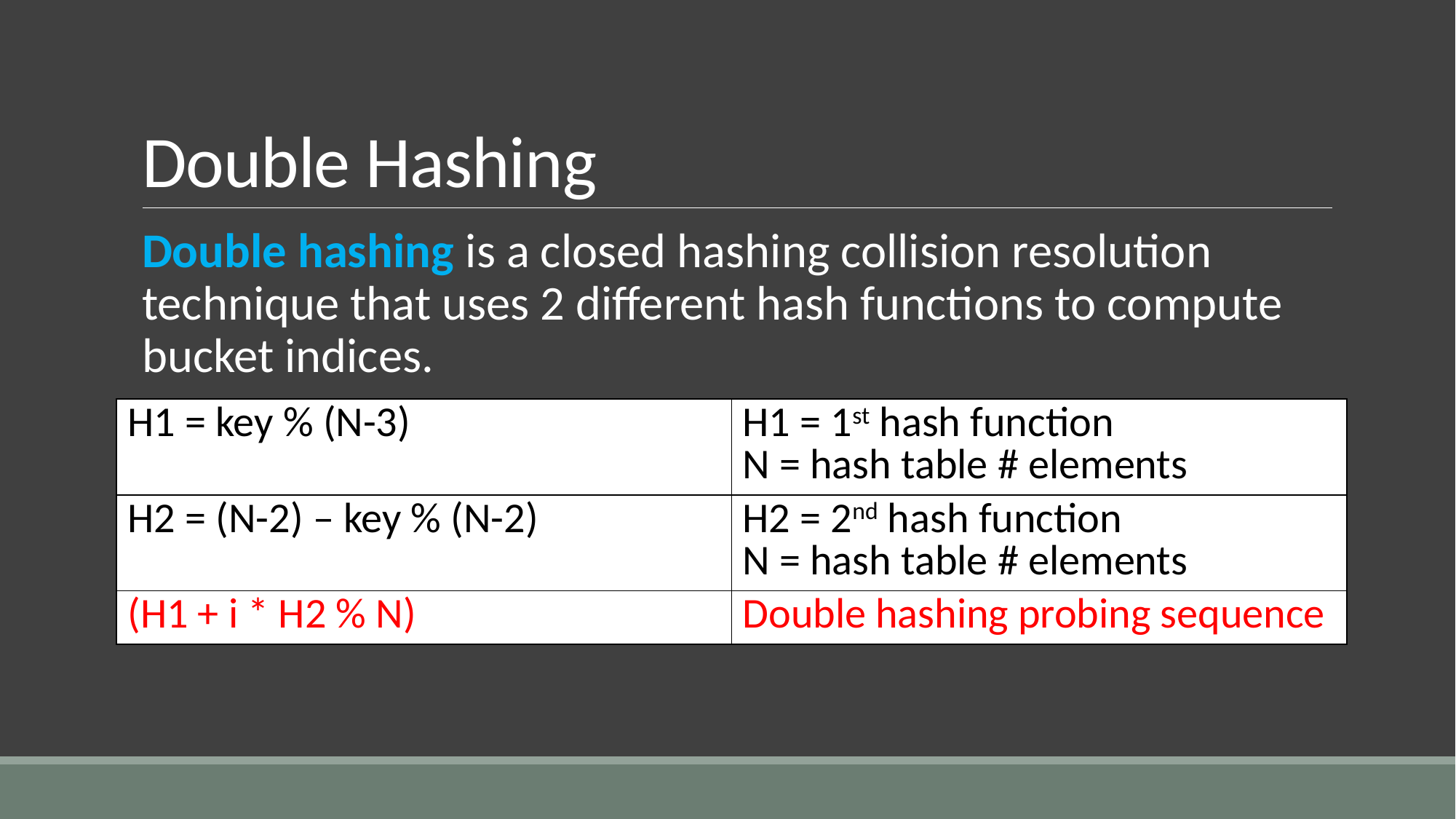

# Double Hashing
Double hashing is a closed hashing collision resolution technique that uses 2 different hash functions to compute bucket indices.

| H1 = key % (N-3) | H1 = 1st hash function N = hash table # elements |
| --- | --- |
| H2 = (N-2) – key % (N-2) | H2 = 2nd hash function N = hash table # elements |
| (H1 + i \* H2 % N) | Double hashing probing sequence |